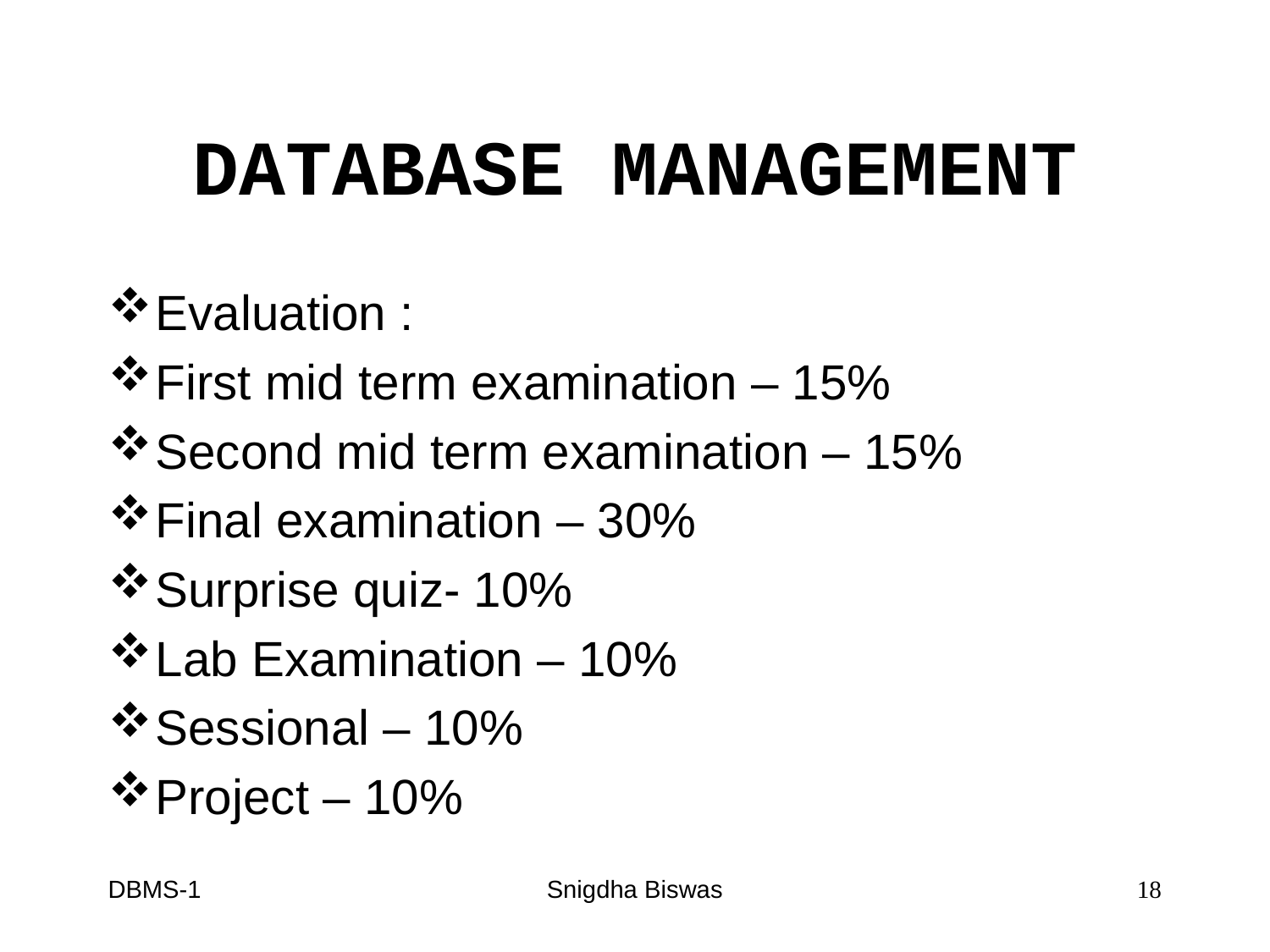

# DATABASE MANAGEMENT
Evaluation :
First mid term examination – 15%
Second mid term examination – 15%
Final examination – 30%
Surprise quiz- 10%
Lab Examination – 10%
Sessional – 10%
Project – 10%
DBMS-1
Snigdha Biswas
18